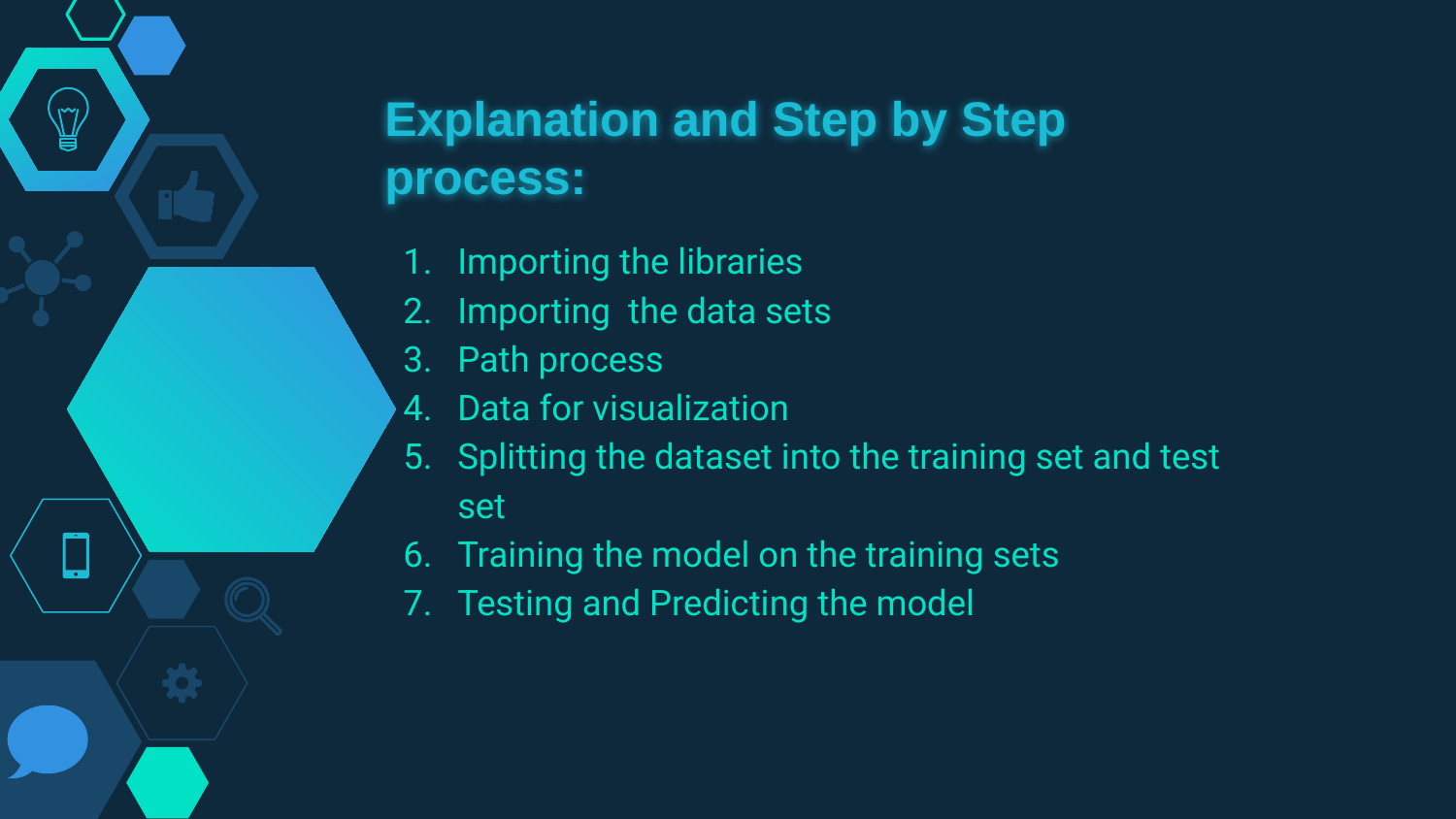

# Explanation and Step by Step process:
Importing the libraries
Importing  the data sets
Path process
Data for visualization
Splitting the dataset into the training set and test set
Training the model on the training sets
Testing and Predicting the model